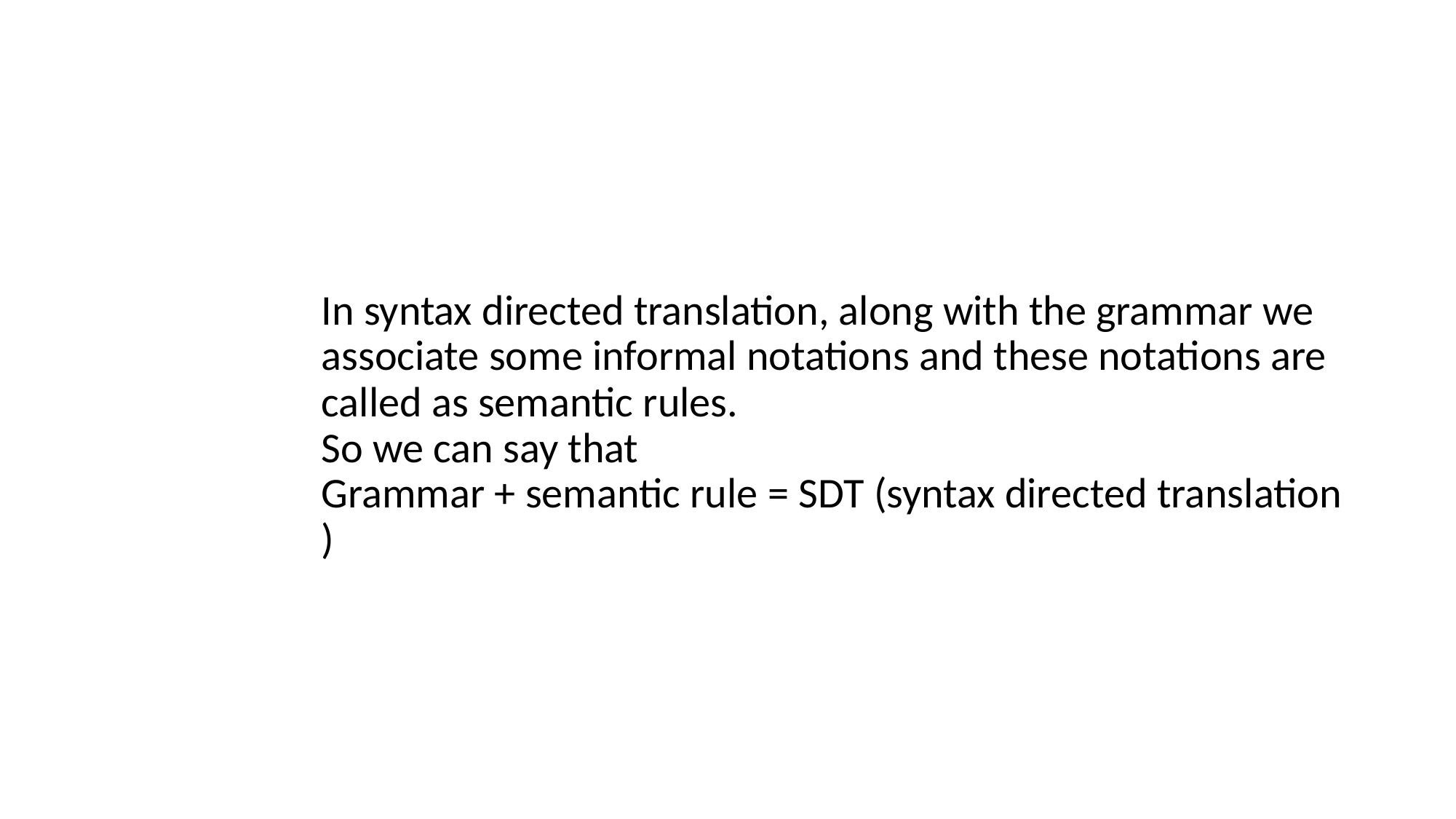

# In syntax directed translation, along with the grammar we associate some informal notations and these notations are called as semantic rules. So we can say that Grammar + semantic rule = SDT (syntax directed translation)